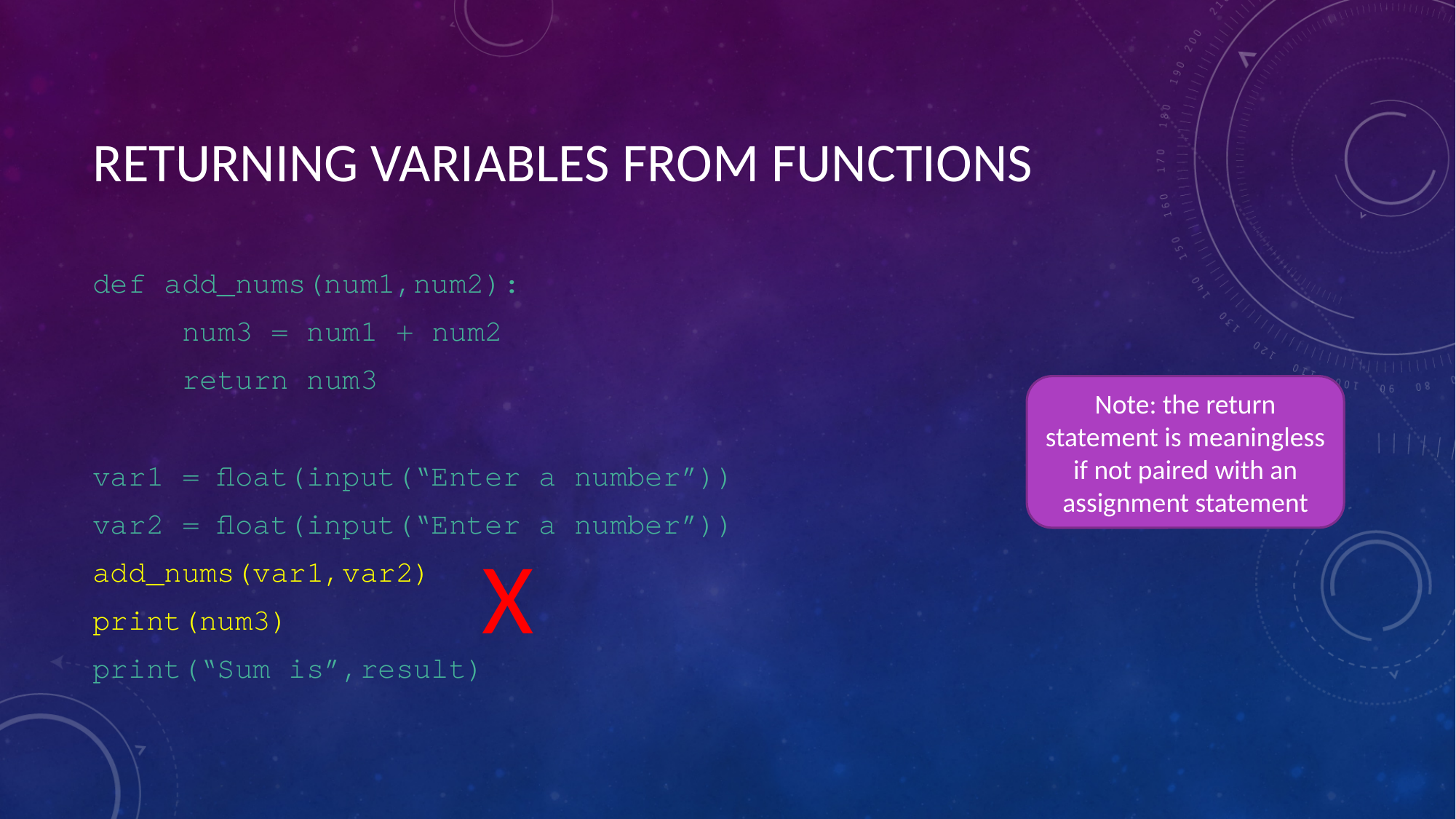

# RETURNING VARIABLES FROM FUNCTIONS
def add_nums(num1,num2):
	num3 = num1 + num2
	return num3

var1 = float(input(“Enter a number”))
var2 = float(input(“Enter a number”))
add_nums(var1,var2)
print(num3)
print(“Sum is”,result)
Note: the return statement is meaningless if not paired with an assignment statement
X